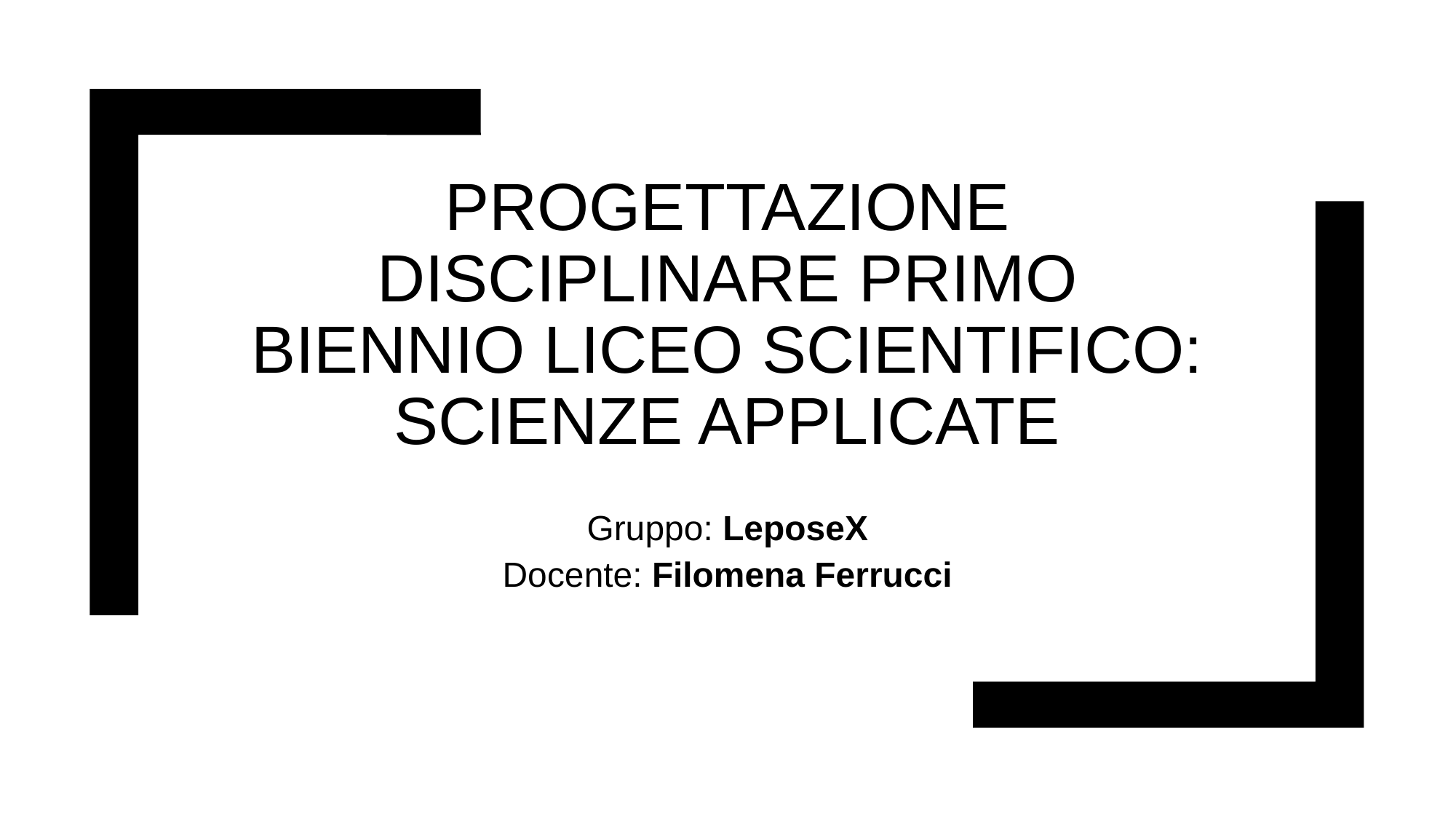

# Progettazione disciplinare Primo Biennio liceo Scientifico: Scienze Applicate
Gruppo: LeposeX
Docente: Filomena Ferrucci